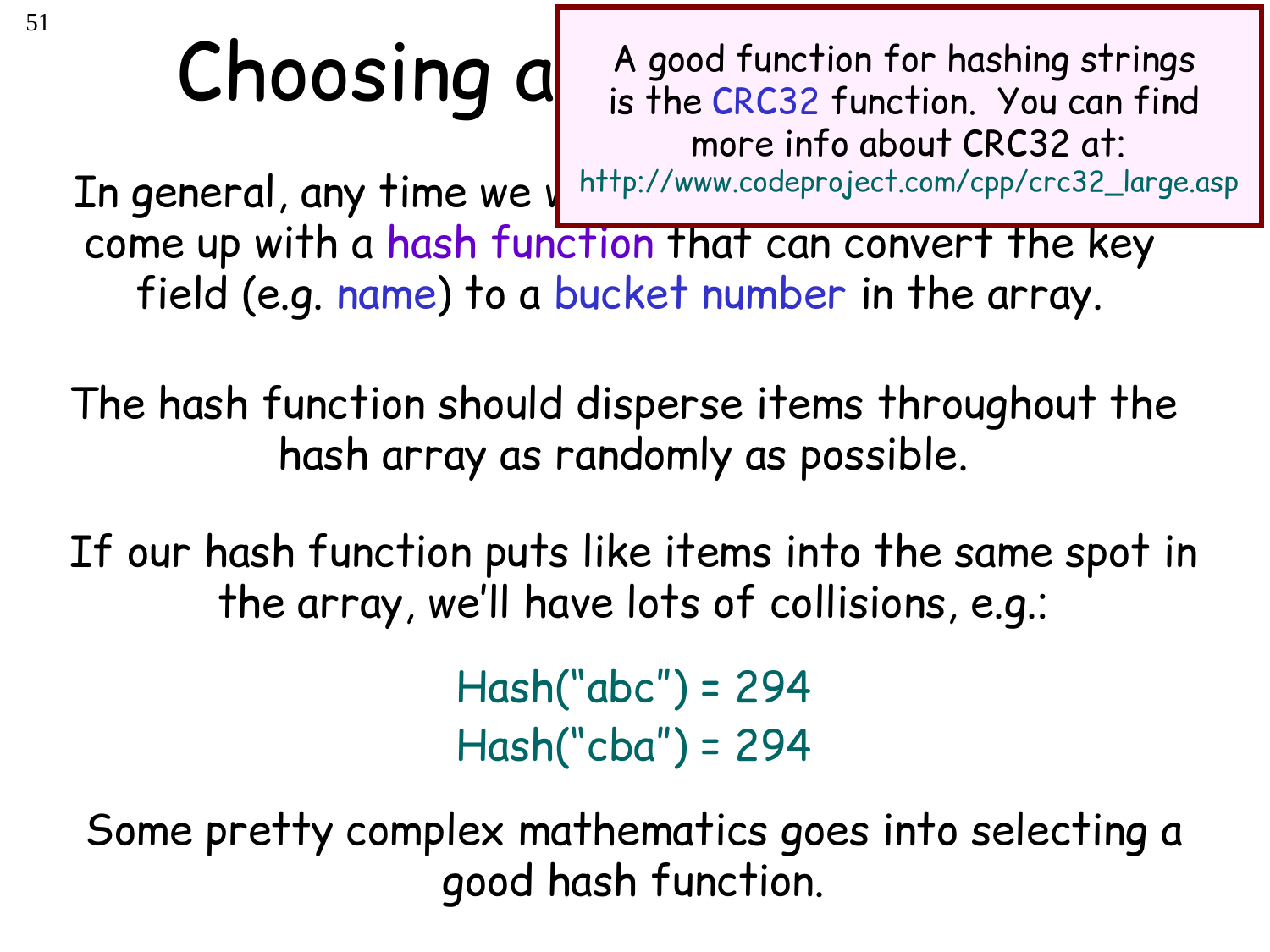

51
# Choosing a Hash Function
A good function for hashing strings
is the CRC32 function.  You can find
more info about CRC32 at:
http://www.codeproject.com/cpp/crc32_large.asp
In general, any time we want to use hashing, we have to come up with a hash function that can convert the key field (e.g. name) to a bucket number in the array.
The hash function should disperse items throughout the hash array as randomly as possible.
If our hash function puts like items into the same spot in the array, we’ll have lots of collisions, e.g.:

Hash(“abc”) = 294
Hash(“cba”) = 294

Some pretty complex mathematics goes into selecting a good hash function.